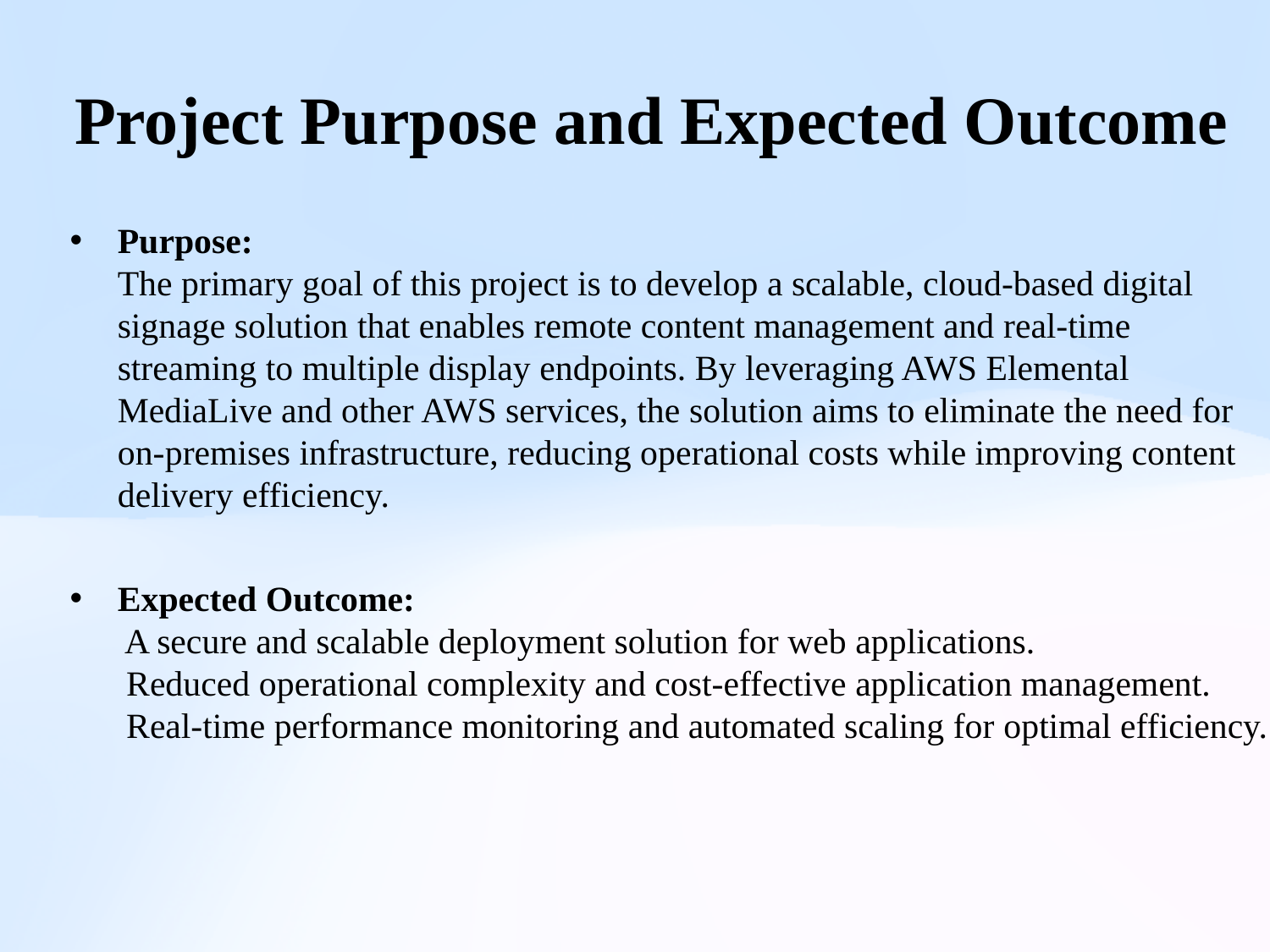

# Project Purpose and Expected Outcome
Purpose:
The primary goal of this project is to develop a scalable, cloud-based digital signage solution that enables remote content management and real-time streaming to multiple display endpoints. By leveraging AWS Elemental MediaLive and other AWS services, the solution aims to eliminate the need for on-premises infrastructure, reducing operational costs while improving content delivery efficiency.

Expected Outcome:
 A secure and scalable deployment solution for web applications.
 Reduced operational complexity and cost-effective application management.
 Real-time performance monitoring and automated scaling for optimal efficiency.